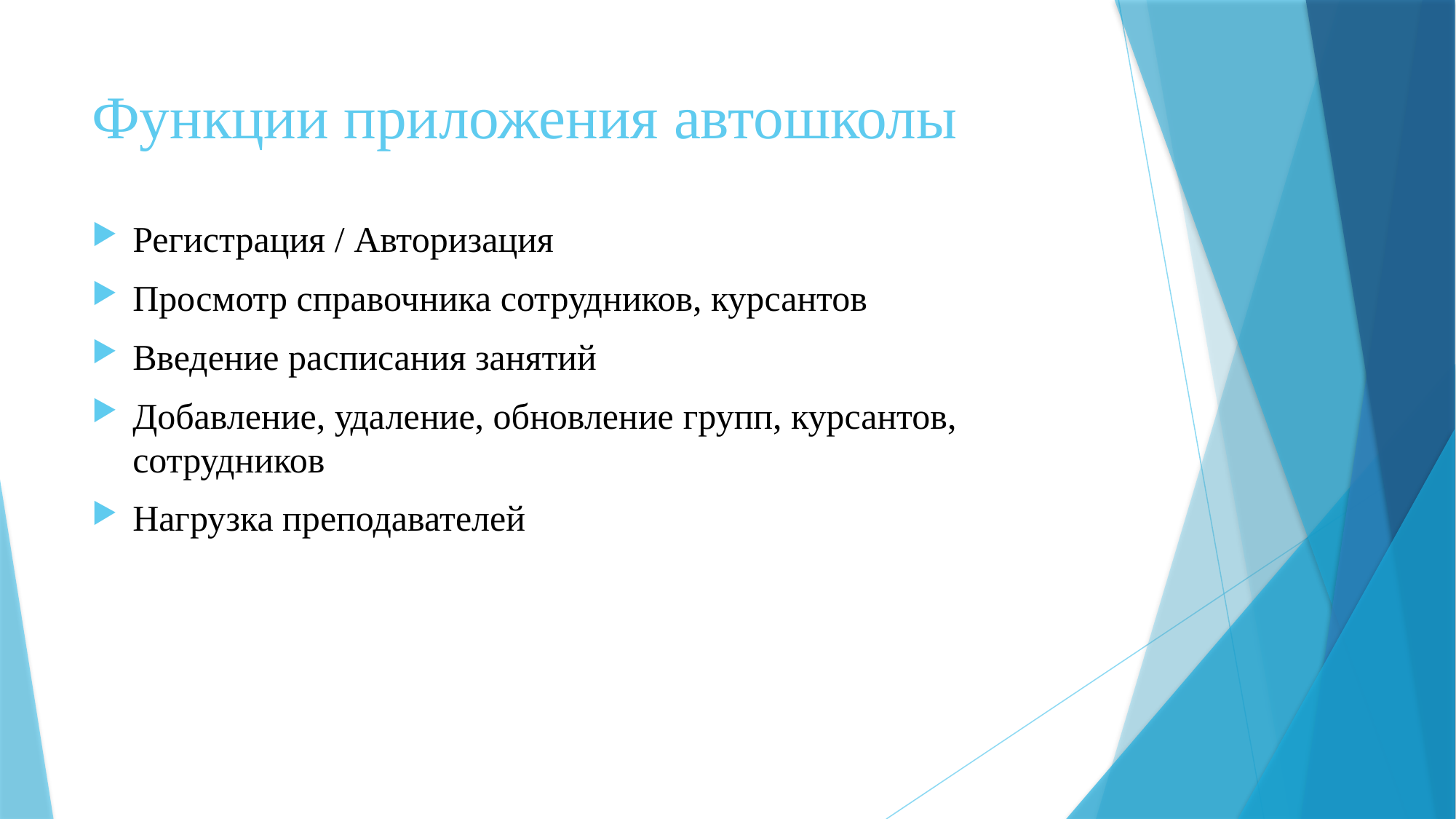

# Функции приложения автошколы
Регистрация / Авторизация
Просмотр справочника сотрудников, курсантов
Введение расписания занятий
Добавление, удаление, обновление групп, курсантов, сотрудников
Нагрузка преподавателей